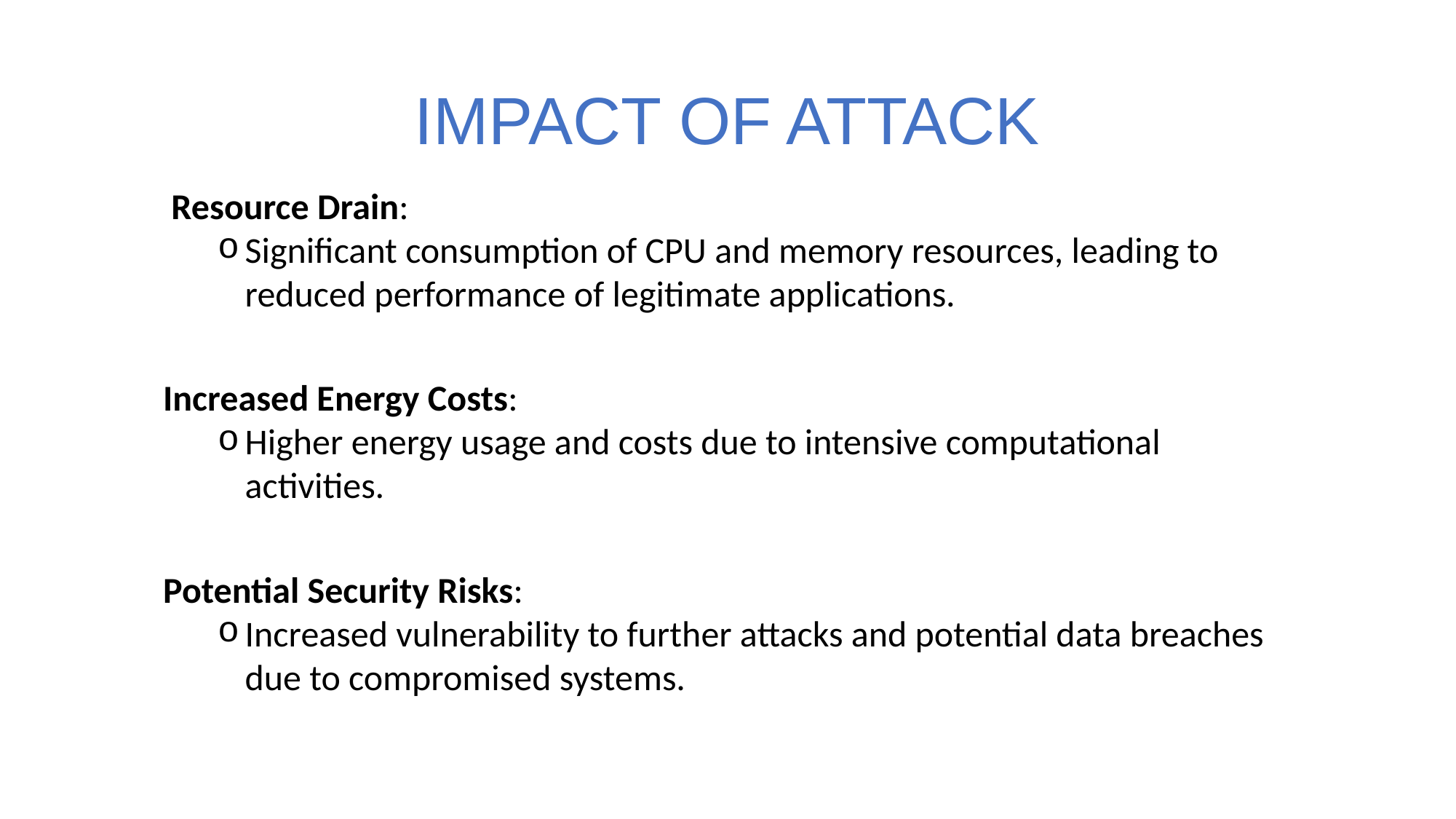

# IMPACT OF ATTACK
 Resource Drain:
Significant consumption of CPU and memory resources, leading to reduced performance of legitimate applications.

Increased Energy Costs:
Higher energy usage and costs due to intensive computational activities.

Potential Security Risks:
Increased vulnerability to further attacks and potential data breaches due to compromised systems.